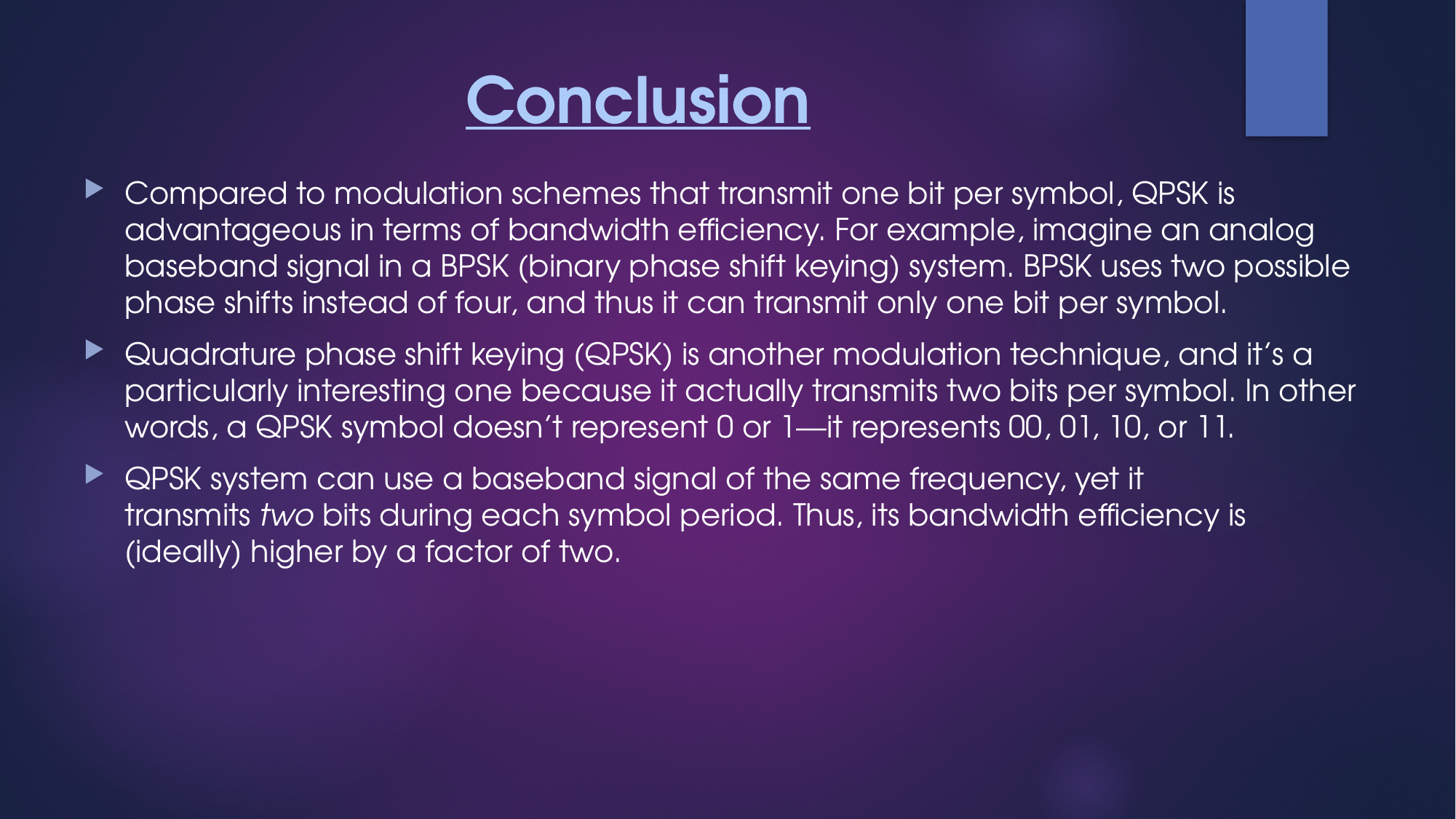

# Conclusion
Compared to modulation schemes that transmit one bit per symbol, QPSK is advantageous in terms of bandwidth efficiency. For example, imagine an analog baseband signal in a BPSK (binary phase shift keying) system. BPSK uses two possible phase shifts instead of four, and thus it can transmit only one bit per symbol.
Quadrature phase shift keying (QPSK) is another modulation technique, and it’s a particularly interesting one because it actually transmits two bits per symbol. In other words, a QPSK symbol doesn’t represent 0 or 1—it represents 00, 01, 10, or 11.
QPSK system can use a baseband signal of the same frequency, yet it transmits two bits during each symbol period. Thus, its bandwidth efficiency is (ideally) higher by a factor of two.